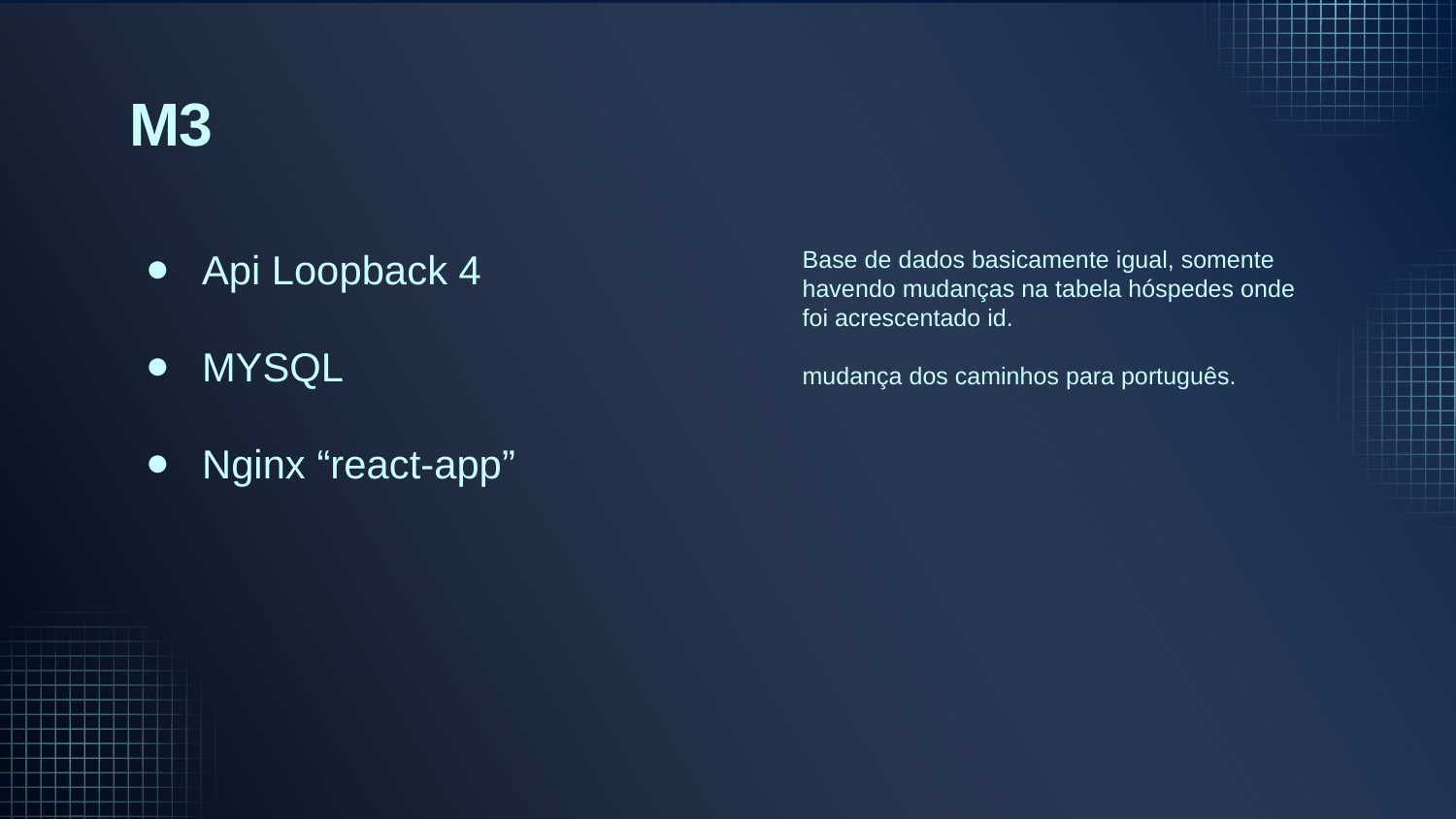

# M3
Api Loopback 4

MYSQL

Nginx “react-app”
Base de dados basicamente igual, somente havendo mudanças na tabela hóspedes onde foi acrescentado id.

mudança dos caminhos para português.